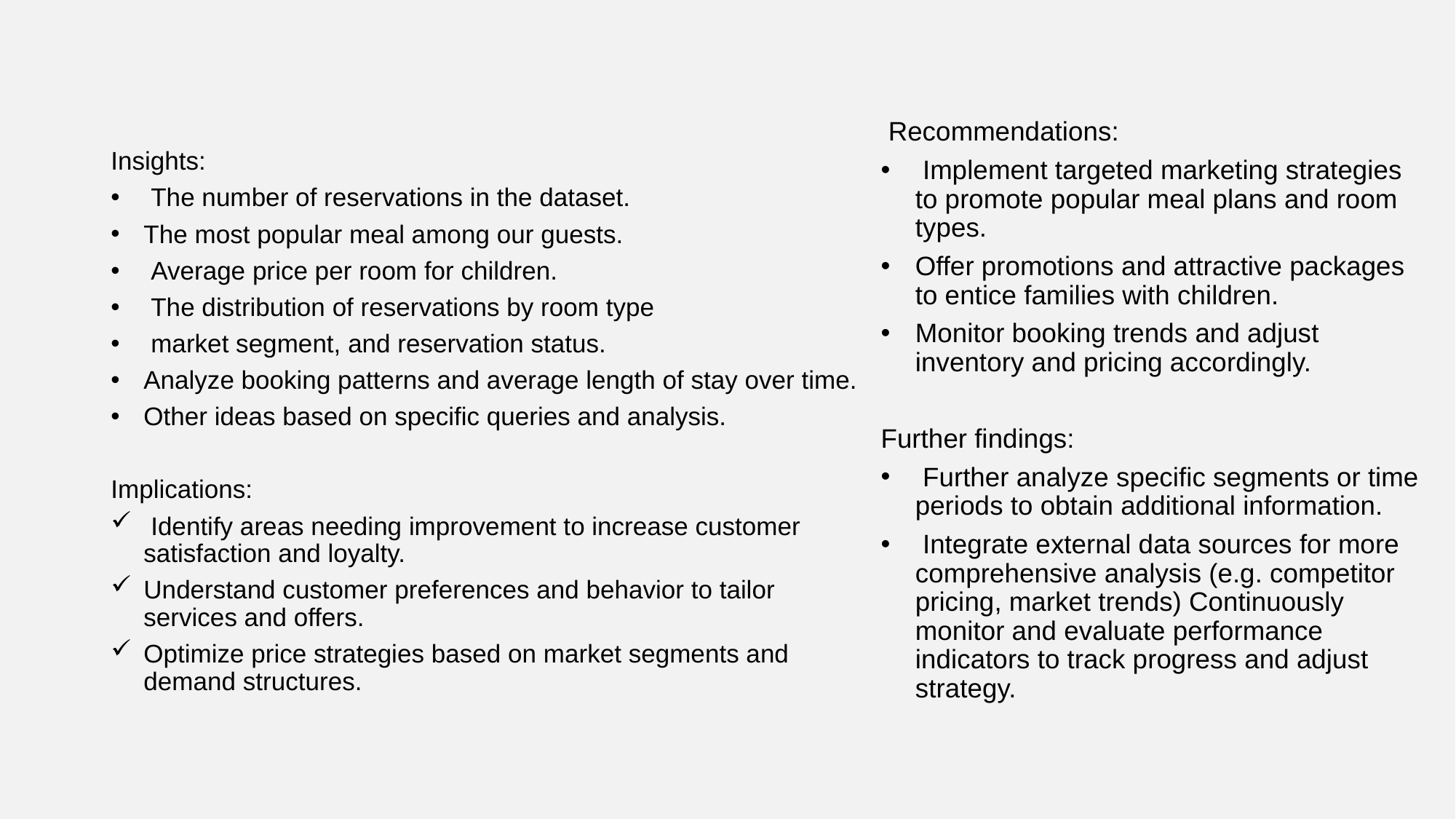

Insights:
 The number of reservations in the dataset.
The most popular meal among our guests.
 Average price per room for children.
 The distribution of reservations by room type
 market segment, and reservation status.
Analyze booking patterns and average length of stay over time.
Other ideas based on specific queries and analysis.

Implications:
 Identify areas needing improvement to increase customer satisfaction and loyalty.
Understand customer preferences and behavior to tailor services and offers.
Optimize price strategies based on market segments and demand structures.
 Recommendations:
 Implement targeted marketing strategies to promote popular meal plans and room types.
Offer promotions and attractive packages to entice families with children.
Monitor booking trends and adjust inventory and pricing accordingly.

Further findings:
 Further analyze specific segments or time periods to obtain additional information.
 Integrate external data sources for more comprehensive analysis (e.g. competitor pricing, market trends) Continuously monitor and evaluate performance indicators to track progress and adjust strategy.